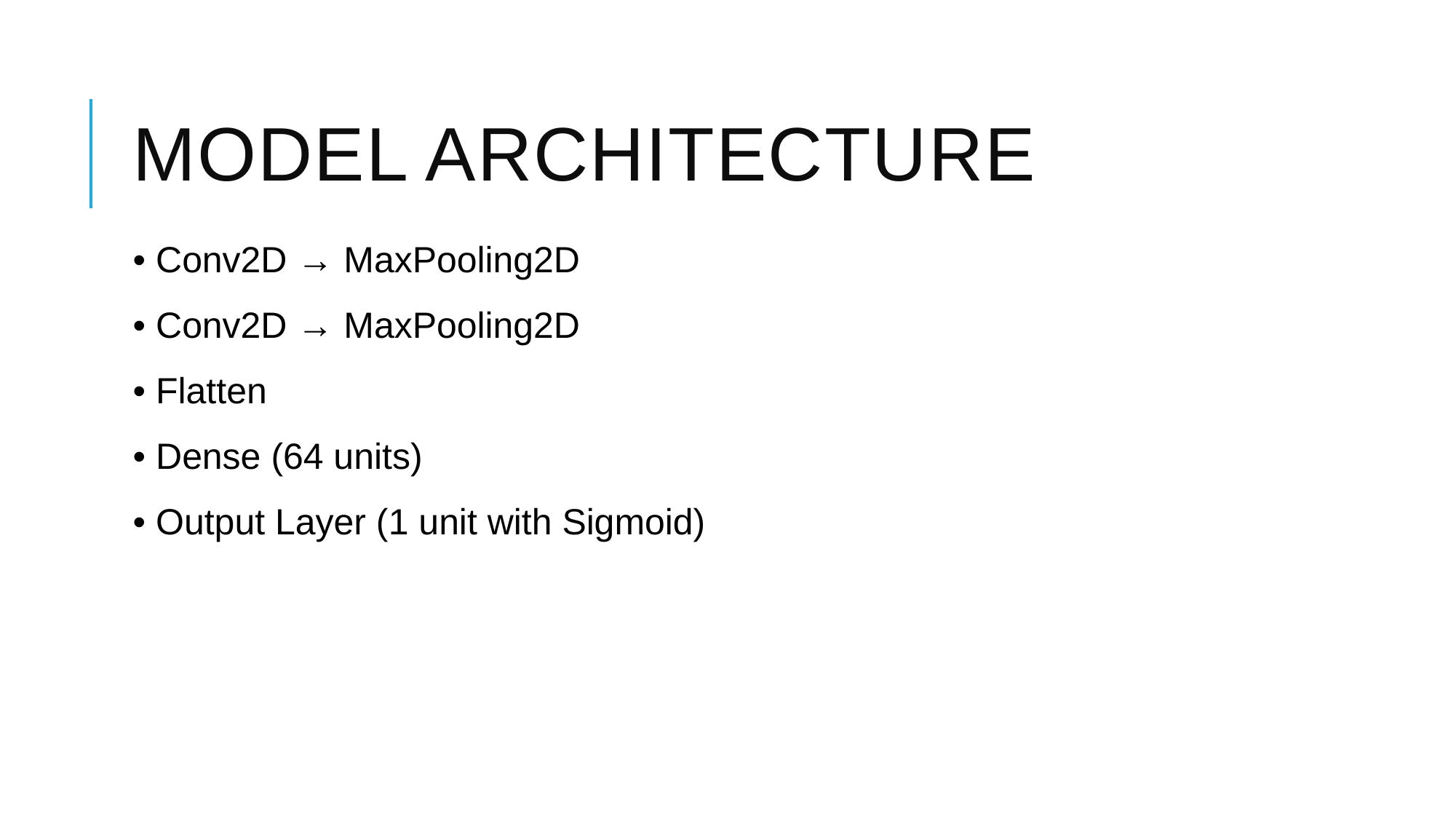

# Model Architecture
• Conv2D → MaxPooling2D
• Conv2D → MaxPooling2D
• Flatten
• Dense (64 units)
• Output Layer (1 unit with Sigmoid)